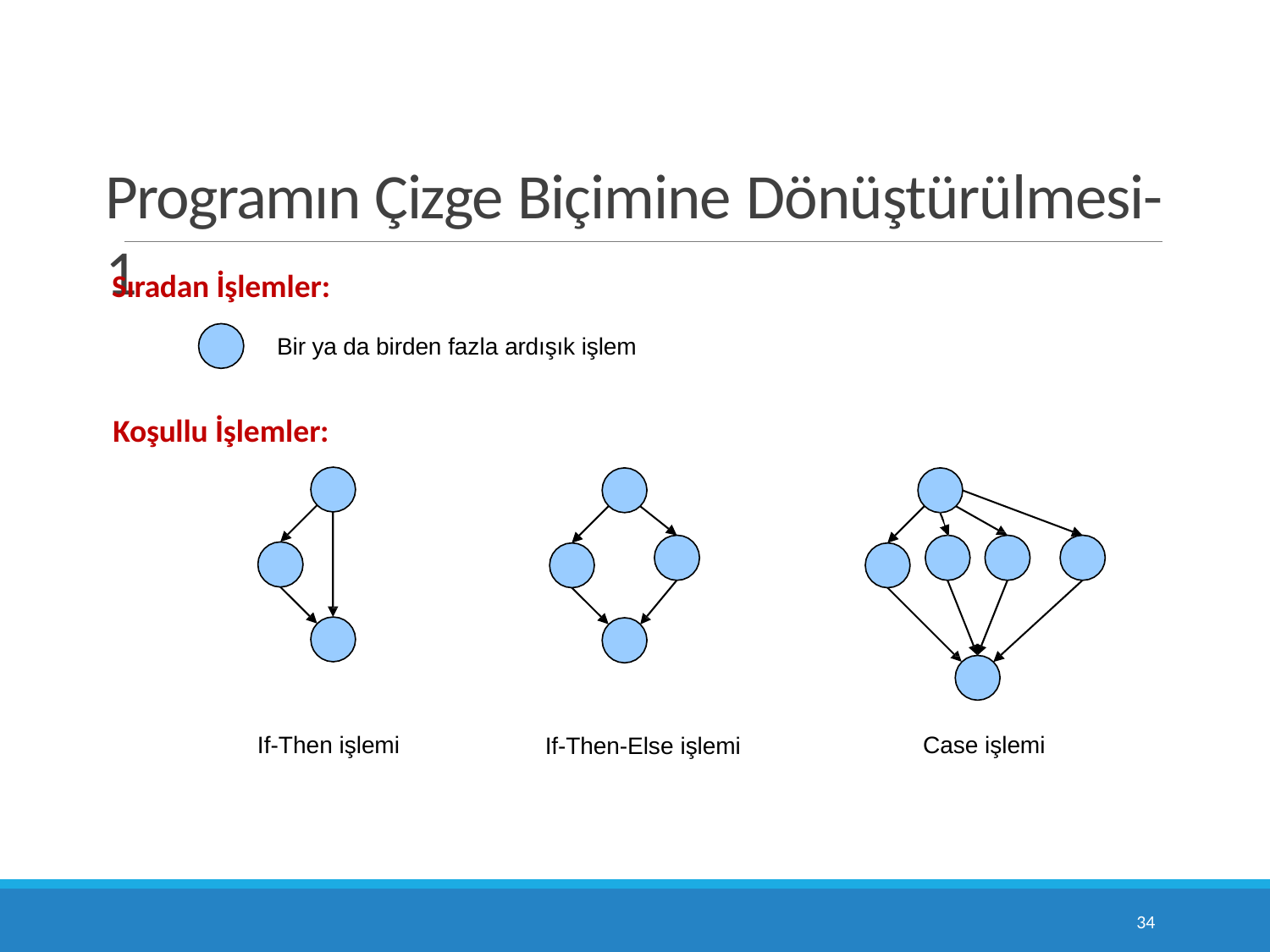

# Programın Çizge Biçimine Dönüştürülmesi-1

Sıradan İşlemler:
Bir ya da birden fazla ardışık işlem

Koşullu İşlemler:

If-Then işlemi
Case işlemi
If-Then-Else işlemi
34